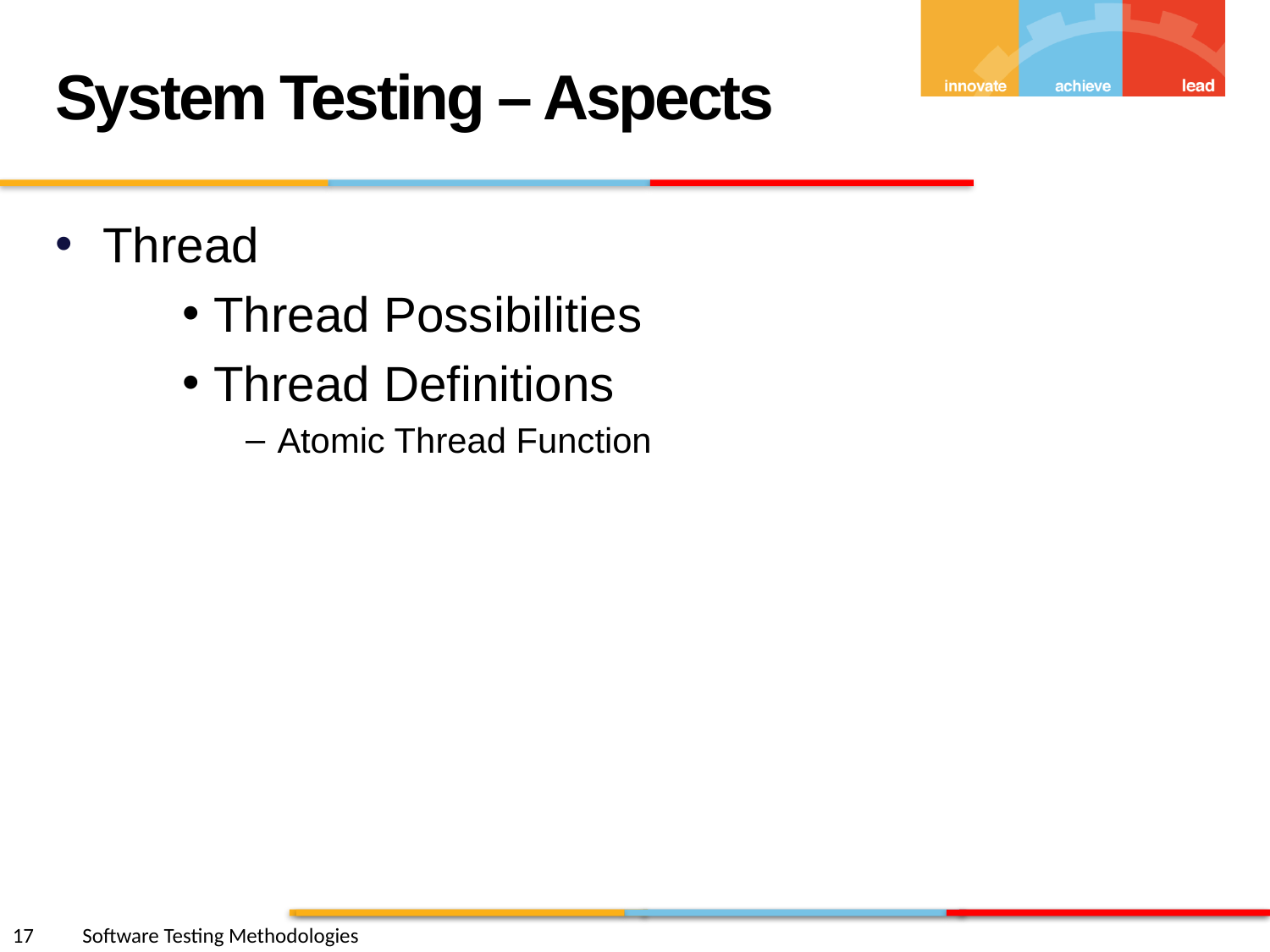

System Testing – Aspects
Thread
Thread Possibilities
Thread Definitions
Atomic Thread Function